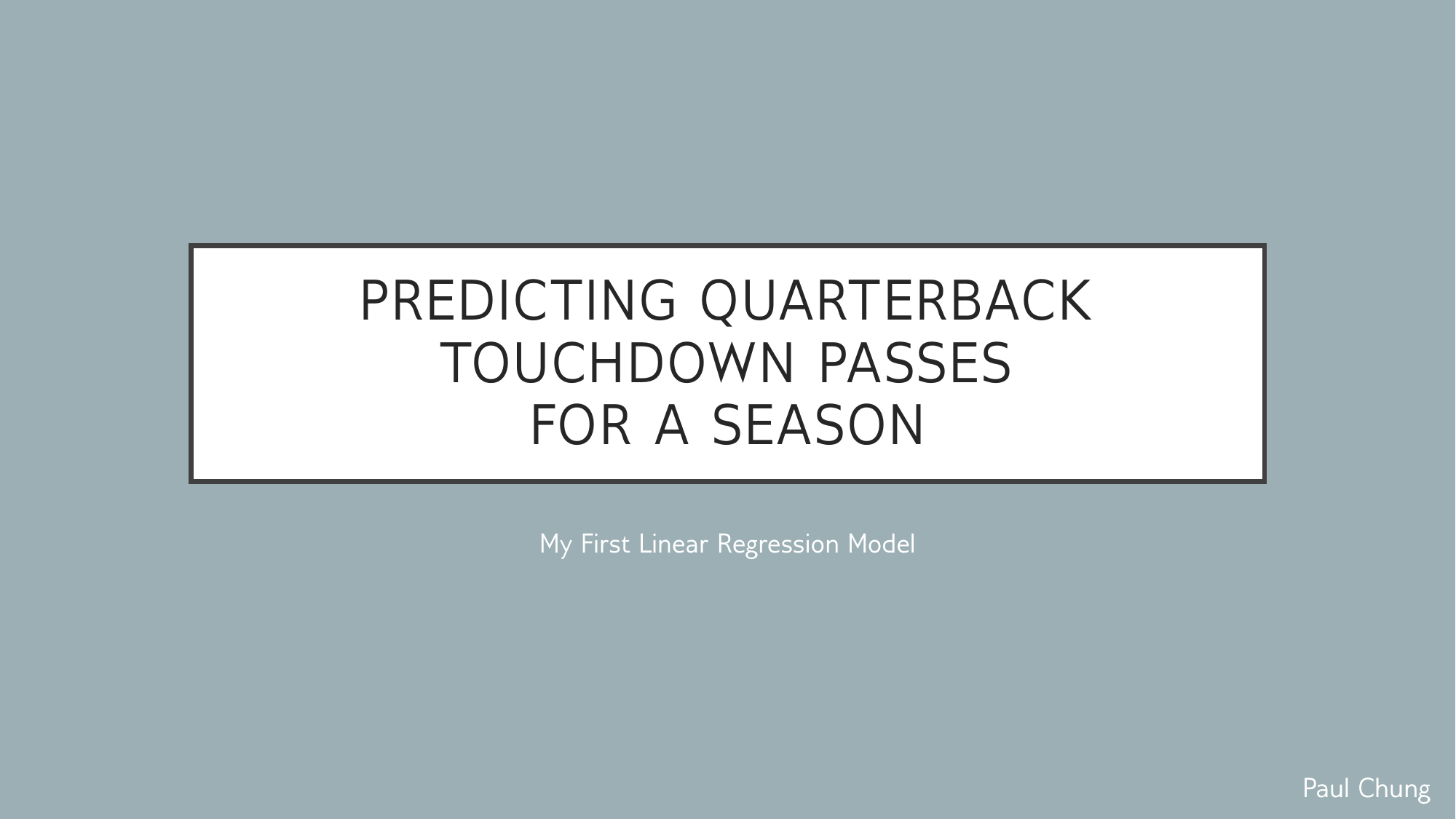

# Predicting Quarterback Touchdown Passes for a season
My First Linear Regression Model
Paul Chung